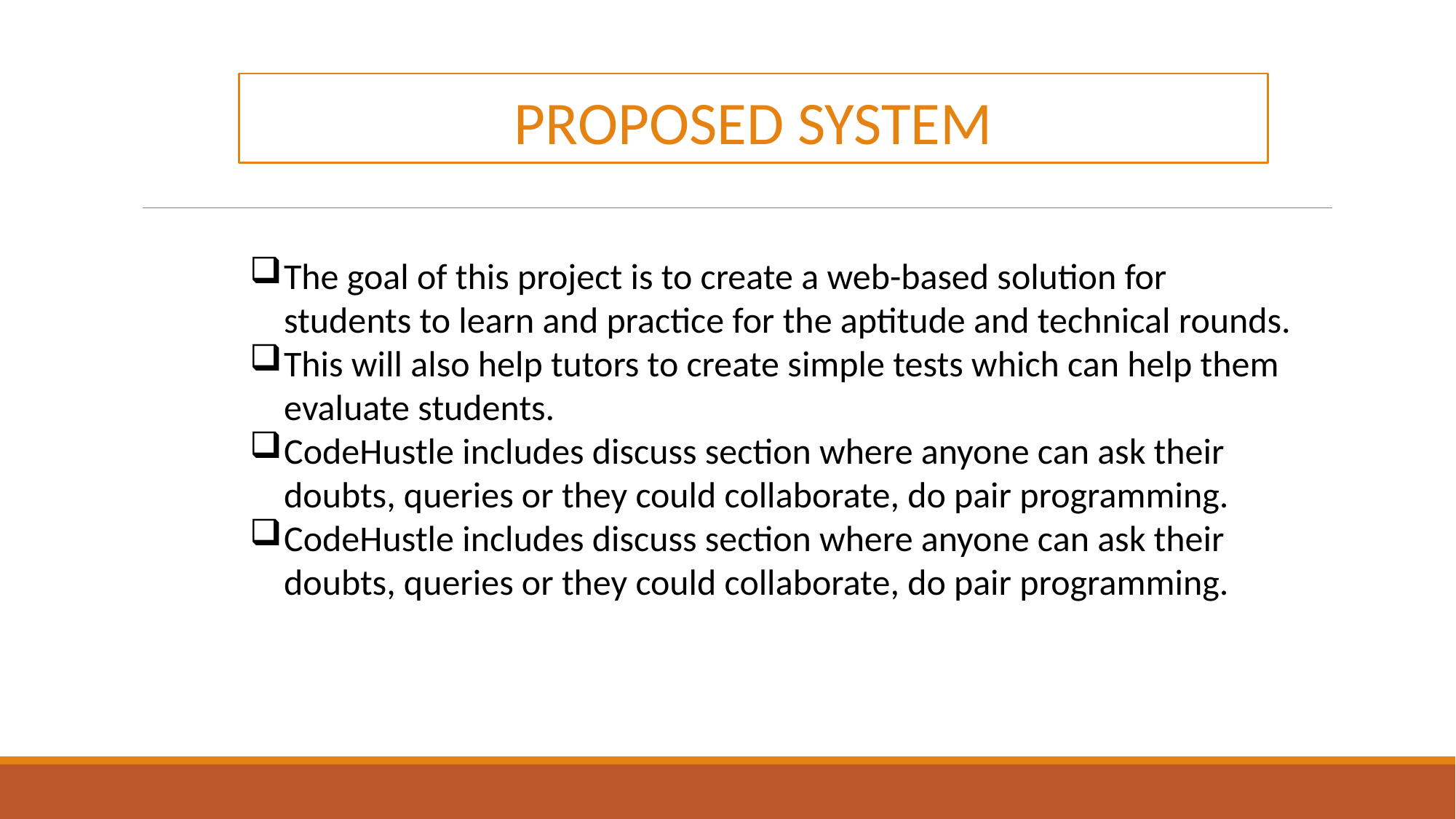

# PROPOSED SYSTEM

The goal of this project is to create a web-based solution for students to learn and practice for the aptitude and technical rounds.
This will also help tutors to create simple tests which can help them evaluate students.
CodeHustle includes discuss section where anyone can ask their doubts, queries or they could collaborate, do pair programming.
CodeHustle includes discuss section where anyone can ask their doubts, queries or they could collaborate, do pair programming.